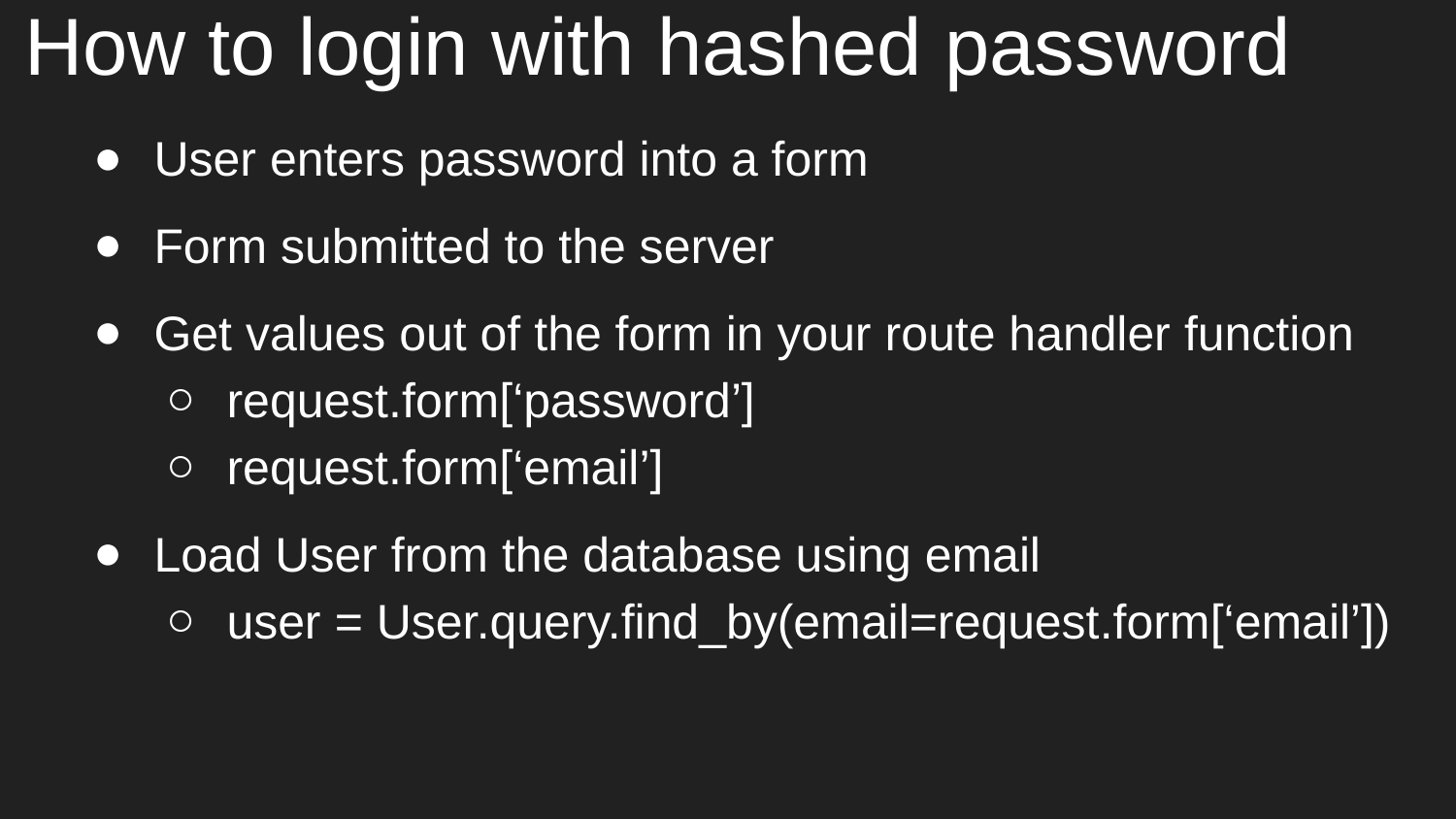

# How to login with hashed password
User enters password into a form
Form submitted to the server
Get values out of the form in your route handler function
request.form[‘password’]
request.form[‘email’]
Load User from the database using email
user = User.query.find_by(email=request.form[‘email’])